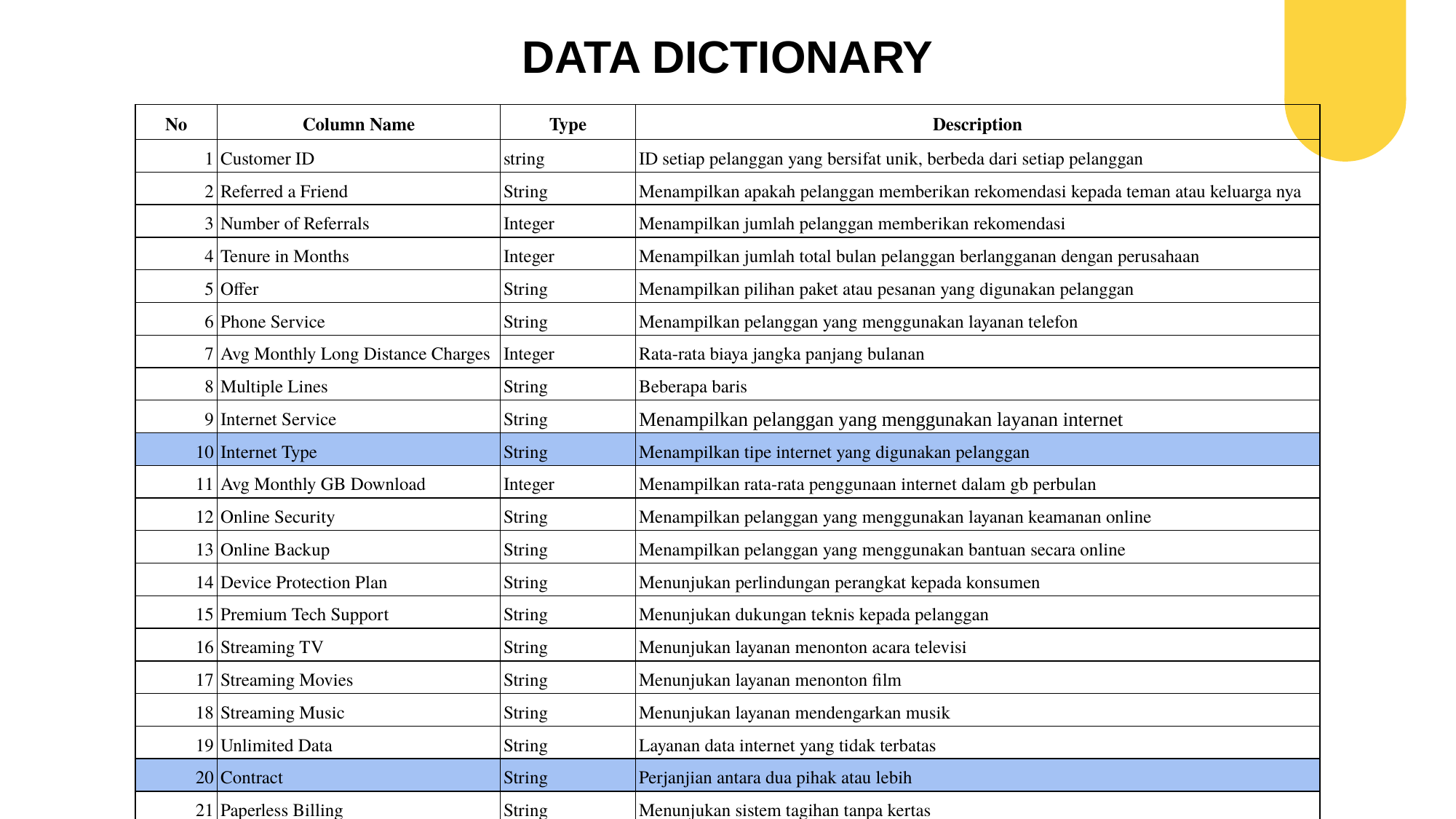

DATA DICTIONARY

| No | Column Name | Type | Description |
| --- | --- | --- | --- |
| 1 | Customer ID | string | ID setiap pelanggan yang bersifat unik, berbeda dari setiap pelanggan |
| 2 | Referred a Friend | String | Menampilkan apakah pelanggan memberikan rekomendasi kepada teman atau keluarga nya |
| 3 | Number of Referrals | Integer | Menampilkan jumlah pelanggan memberikan rekomendasi |
| 4 | Tenure in Months | Integer | Menampilkan jumlah total bulan pelanggan berlangganan dengan perusahaan |
| 5 | Offer | String | Menampilkan pilihan paket atau pesanan yang digunakan pelanggan |
| 6 | Phone Service | String | Menampilkan pelanggan yang menggunakan layanan telefon |
| 7 | Avg Monthly Long Distance Charges | Integer | Rata-rata biaya jangka panjang bulanan |
| 8 | Multiple Lines | String | Beberapa baris |
| 9 | Internet Service | String | Menampilkan pelanggan yang menggunakan layanan internet |
| 10 | Internet Type | String | Menampilkan tipe internet yang digunakan pelanggan |
| 11 | Avg Monthly GB Download | Integer | Menampilkan rata-rata penggunaan internet dalam gb perbulan |
| 12 | Online Security | String | Menampilkan pelanggan yang menggunakan layanan keamanan online |
| 13 | Online Backup | String | Menampilkan pelanggan yang menggunakan bantuan secara online |
| 14 | Device Protection Plan | String | Menunjukan perlindungan perangkat kepada konsumen |
| 15 | Premium Tech Support | String | Menunjukan dukungan teknis kepada pelanggan |
| 16 | Streaming TV | String | Menunjukan layanan menonton acara televisi |
| 17 | Streaming Movies | String | Menunjukan layanan menonton film |
| 18 | Streaming Music | String | Menunjukan layanan mendengarkan musik |
| 19 | Unlimited Data | String | Layanan data internet yang tidak terbatas |
| 20 | Contract | String | Perjanjian antara dua pihak atau lebih |
| 21 | Paperless Billing | String | Menunjukan sistem tagihan tanpa kertas |
| 22 | Payment Method | String | Menunjukan metode pembayaran |